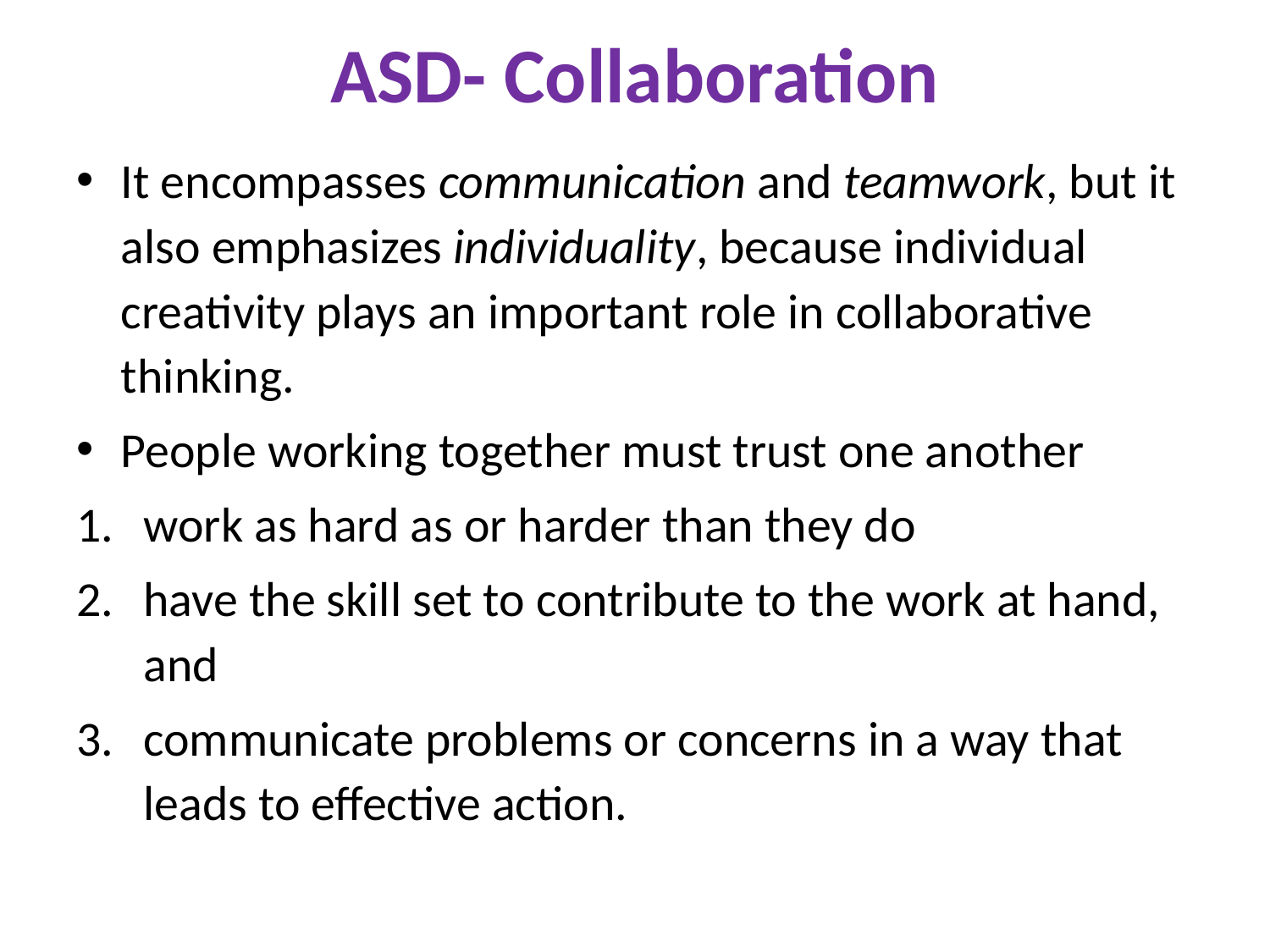

# ASD- Collaboration
It encompasses communication and teamwork, but it also emphasizes individuality, because individual creativity plays an important role in collaborative thinking.
People working together must trust one another
work as hard as or harder than they do
have the skill set to contribute to the work at hand, and
communicate problems or concerns in a way that leads to effective action.